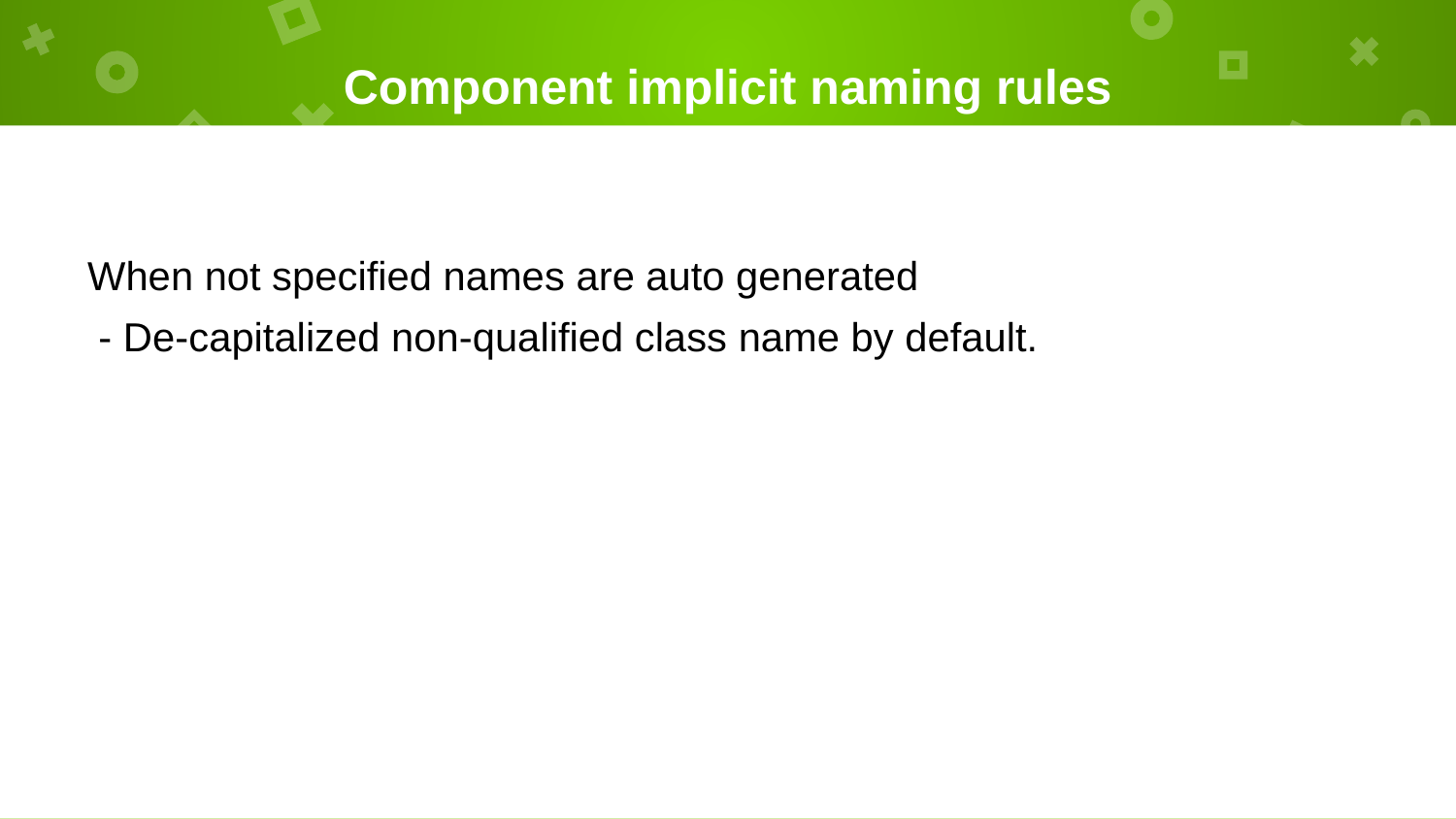

# Component implicit naming rules
When not specified names are auto generated
 - De-capitalized non-qualified class name by default.